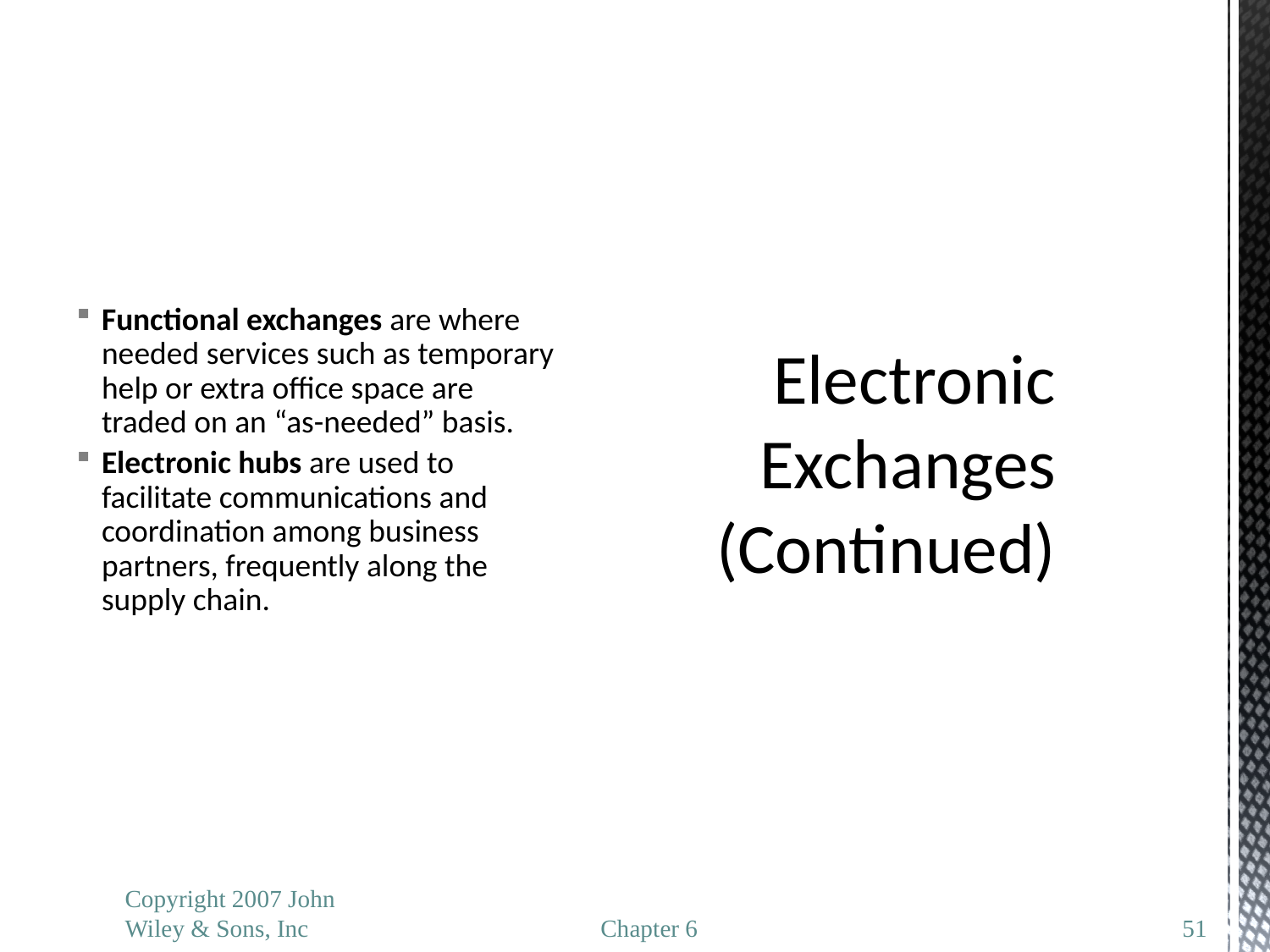

Functional exchanges are where needed services such as temporary help or extra office space are traded on an “as-needed” basis.
Electronic hubs are used to facilitate communications and coordination among business partners, frequently along the supply chain.
# Electronic Exchanges (Continued)
Copyright 2007 John Wiley & Sons, Inc
Chapter 6
51